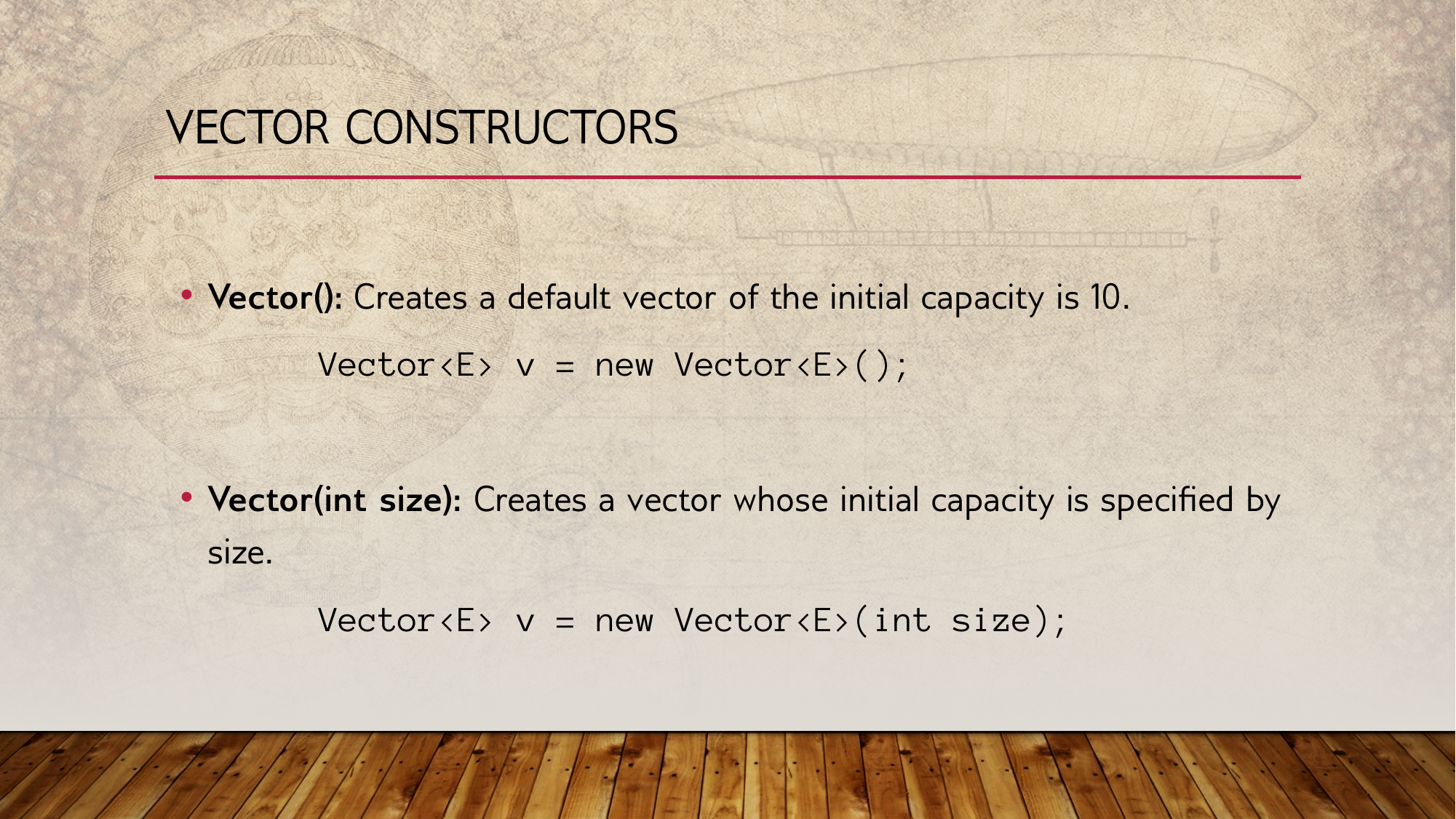

# VECTOR Constructors
Vector(): Creates a default vector of the initial capacity is 10.
       Vector<E> v = new Vector<E>();

Vector(int size): Creates a vector whose initial capacity is specified by size.
       Vector<E> v = new Vector<E>(int size);